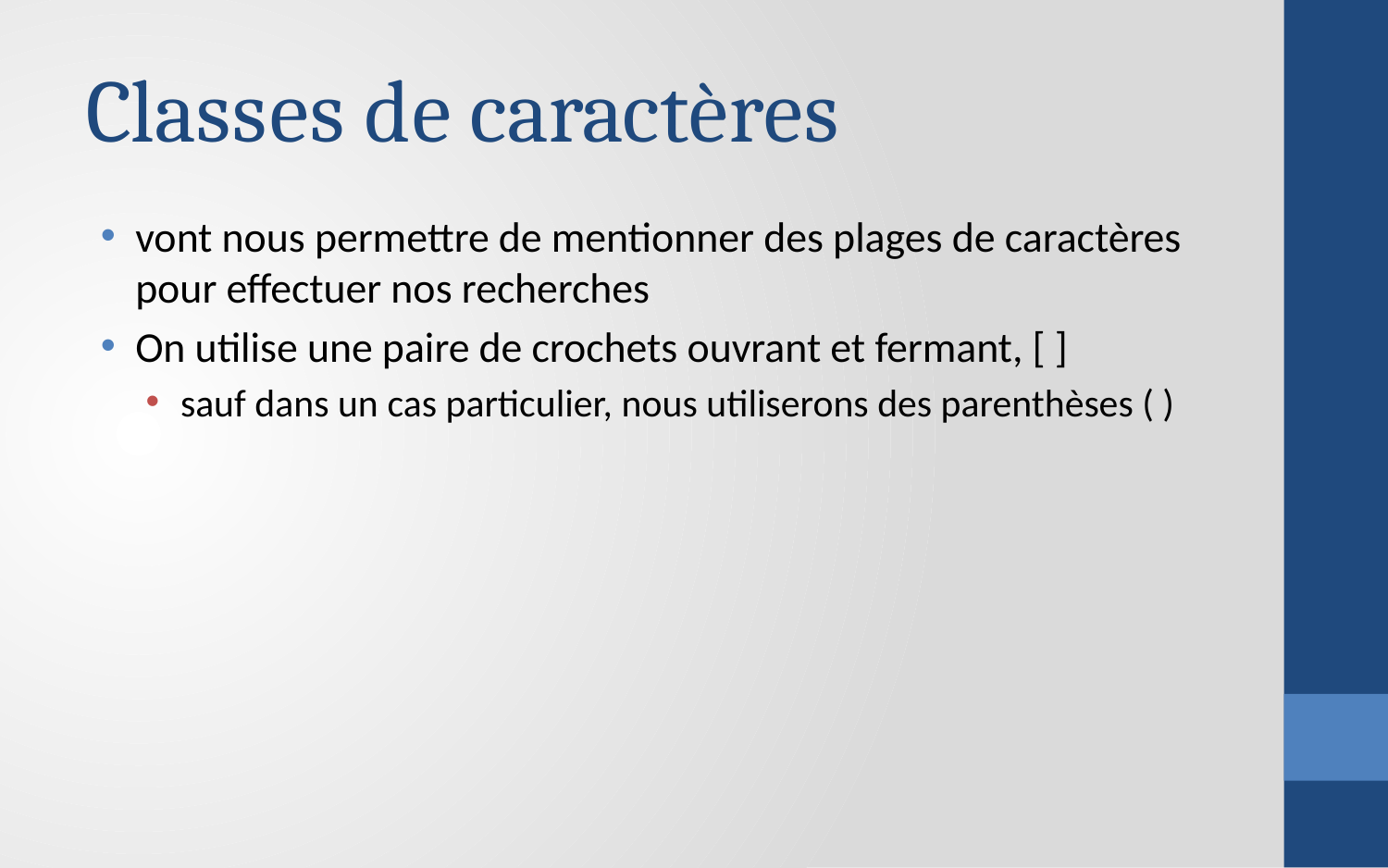

# Classes de caractères
vont nous permettre de mentionner des plages de caractères pour effectuer nos recherches
On utilise une paire de crochets ouvrant et fermant, [ ]
sauf dans un cas particulier, nous utiliserons des parenthèses ( )